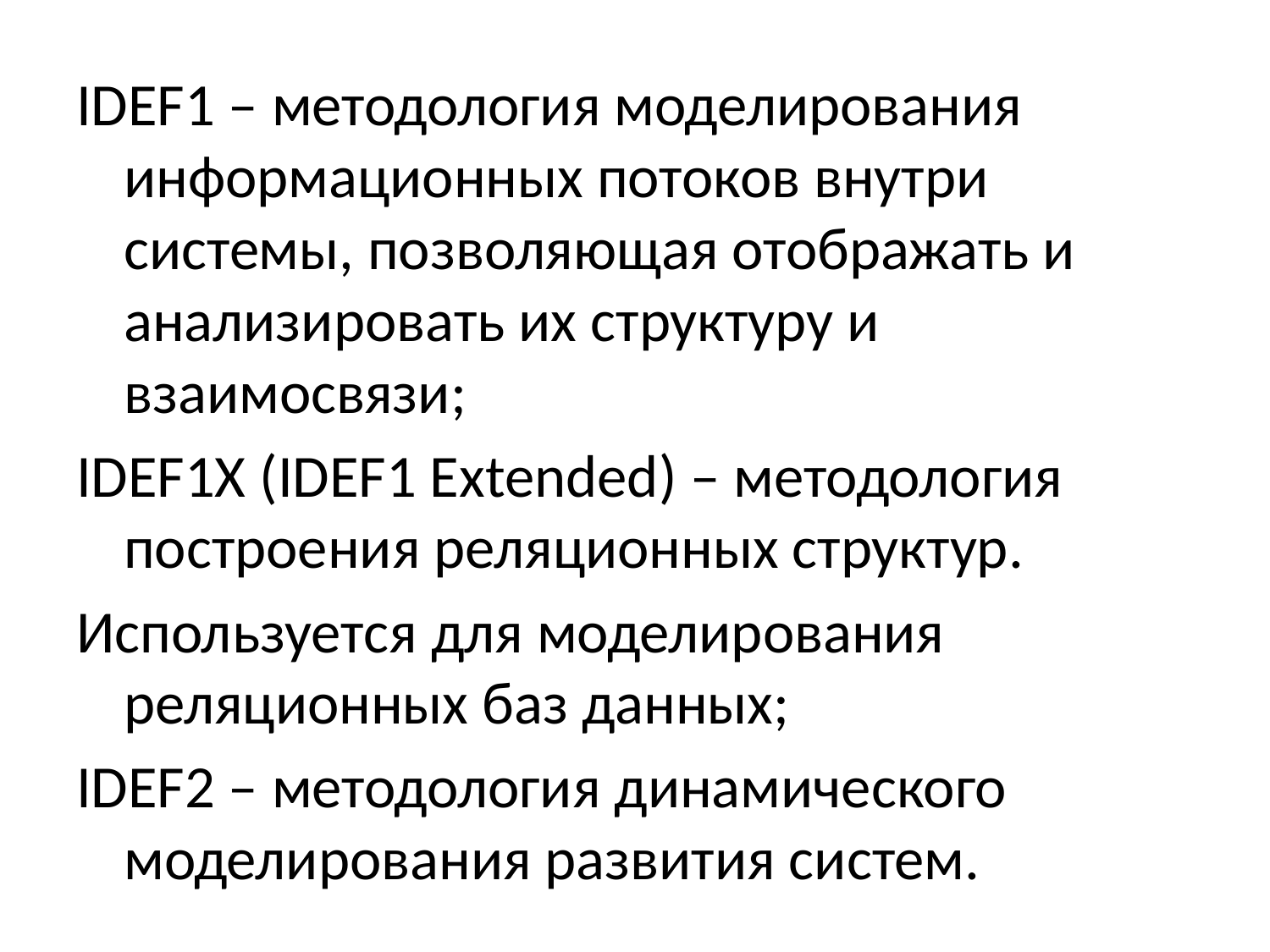

IDEF1 – методология моделирования информационных потоков внутри системы, позволяющая отображать и анализировать их структуру и взаимосвязи;
IDEF1X (IDEF1 Extended) – методология построения реляционных структур.
Используется для моделирования реляционных баз данных;
IDEF2 – методология динамического моделирования развития систем.